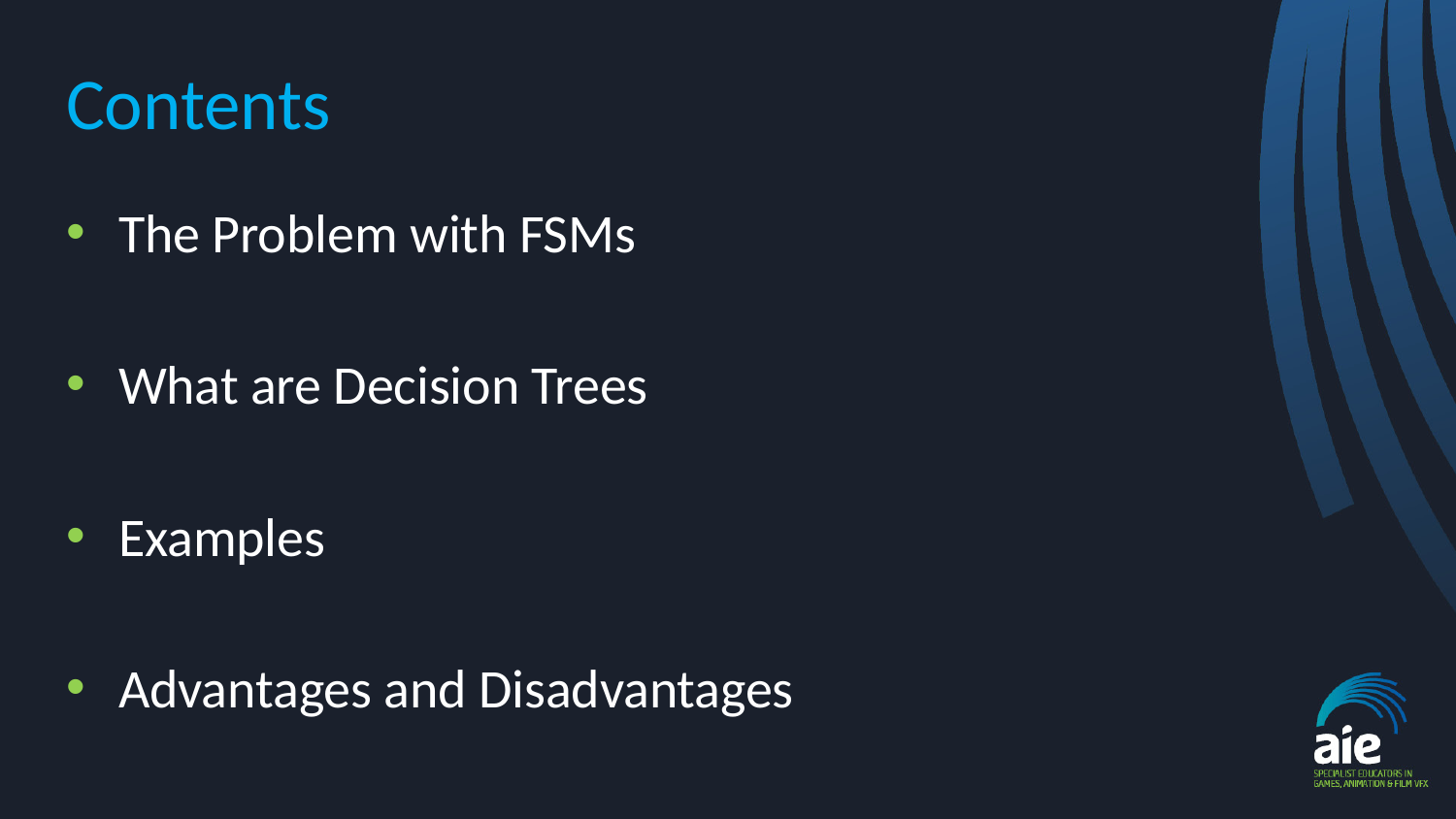

# Contents
The Problem with FSMs

What are Decision Trees

Examples

Advantages and Disadvantages